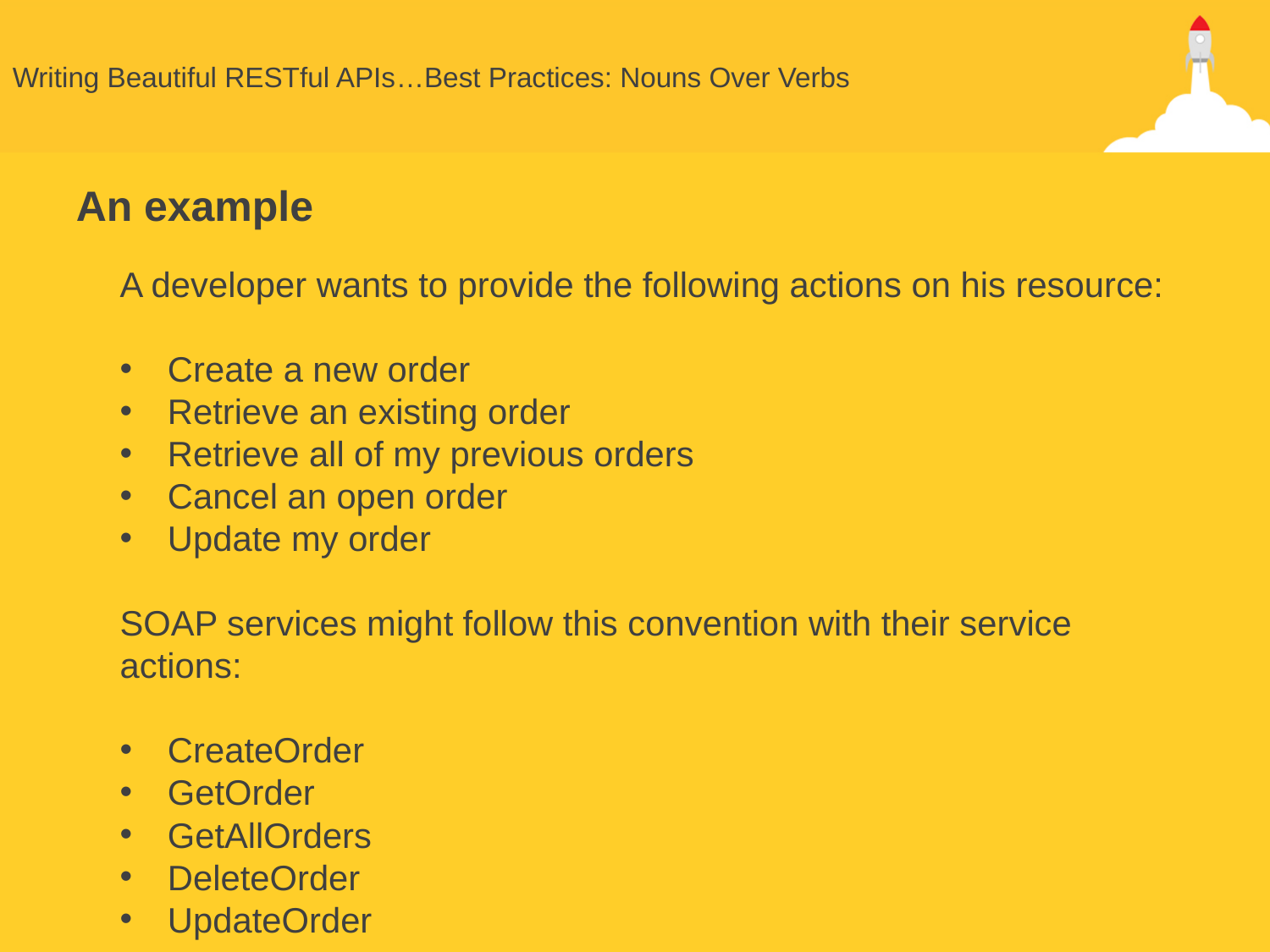

# Writing Beautiful RESTful APIs…Best Practices: Nouns Over Verbs
An example
A developer wants to provide the following actions on his resource:

Create a new order
Retrieve an existing order
Retrieve all of my previous orders
Cancel an open order
Update my order

SOAP services might follow this convention with their service actions:

CreateOrder
GetOrder
GetAllOrders
DeleteOrder
UpdateOrder